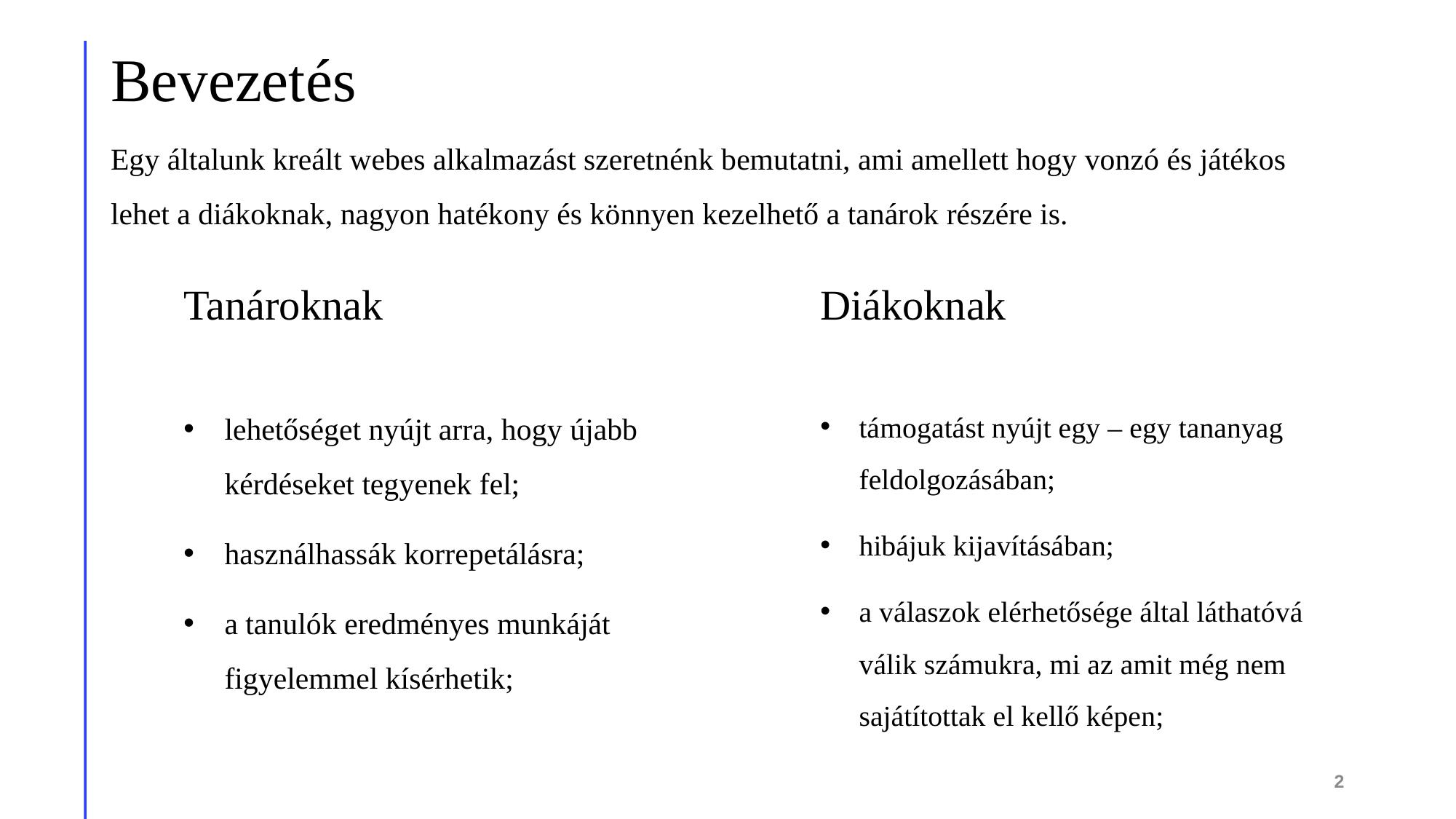

Bevezetés

Egy általunk kreált webes alkalmazást szeretnénk bemutatni, ami amellett hogy vonzó és játékos lehet a diákoknak, nagyon hatékony és könnyen kezelhető a tanárok részére is.

Tanároknak
Diákoknak
lehetőséget nyújt arra, hogy újabb kérdéseket tegyenek fel;
használhassák korrepetálásra;
a tanulók eredményes munkáját figyelemmel kísérhetik;
támogatást nyújt egy – egy tananyag feldolgozásában;
hibájuk kijavításában;
a válaszok elérhetősége által láthatóvá válik számukra, mi az amit még nem sajátítottak el kellő képen;
2